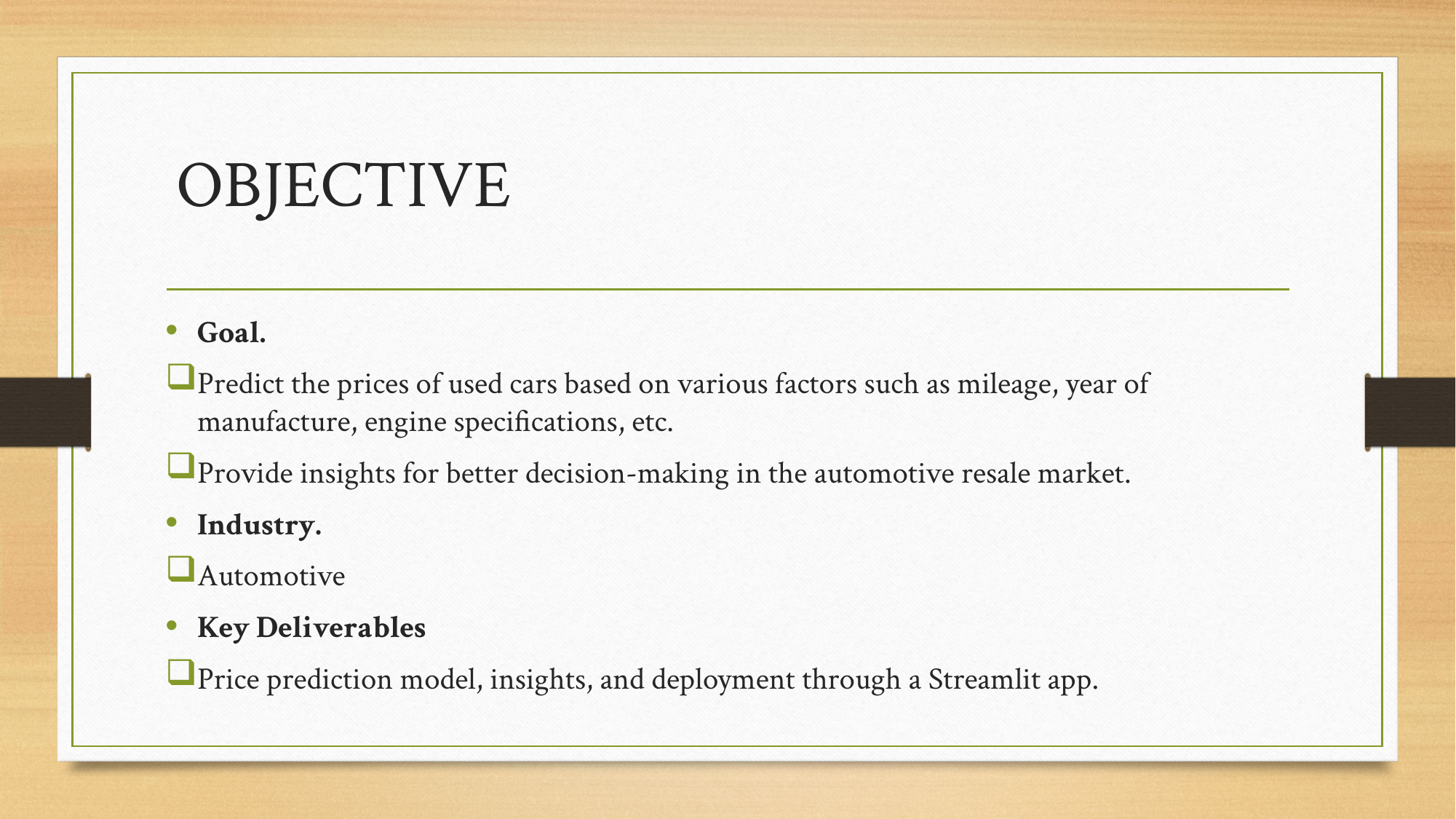

# OBJECTIVE
Goal.
Predict the prices of used cars based on various factors such as mileage, year of manufacture, engine specifications, etc.
Provide insights for better decision-making in the automotive resale market.
Industry.
Automotive
Key Deliverables
Price prediction model, insights, and deployment through a Streamlit app.